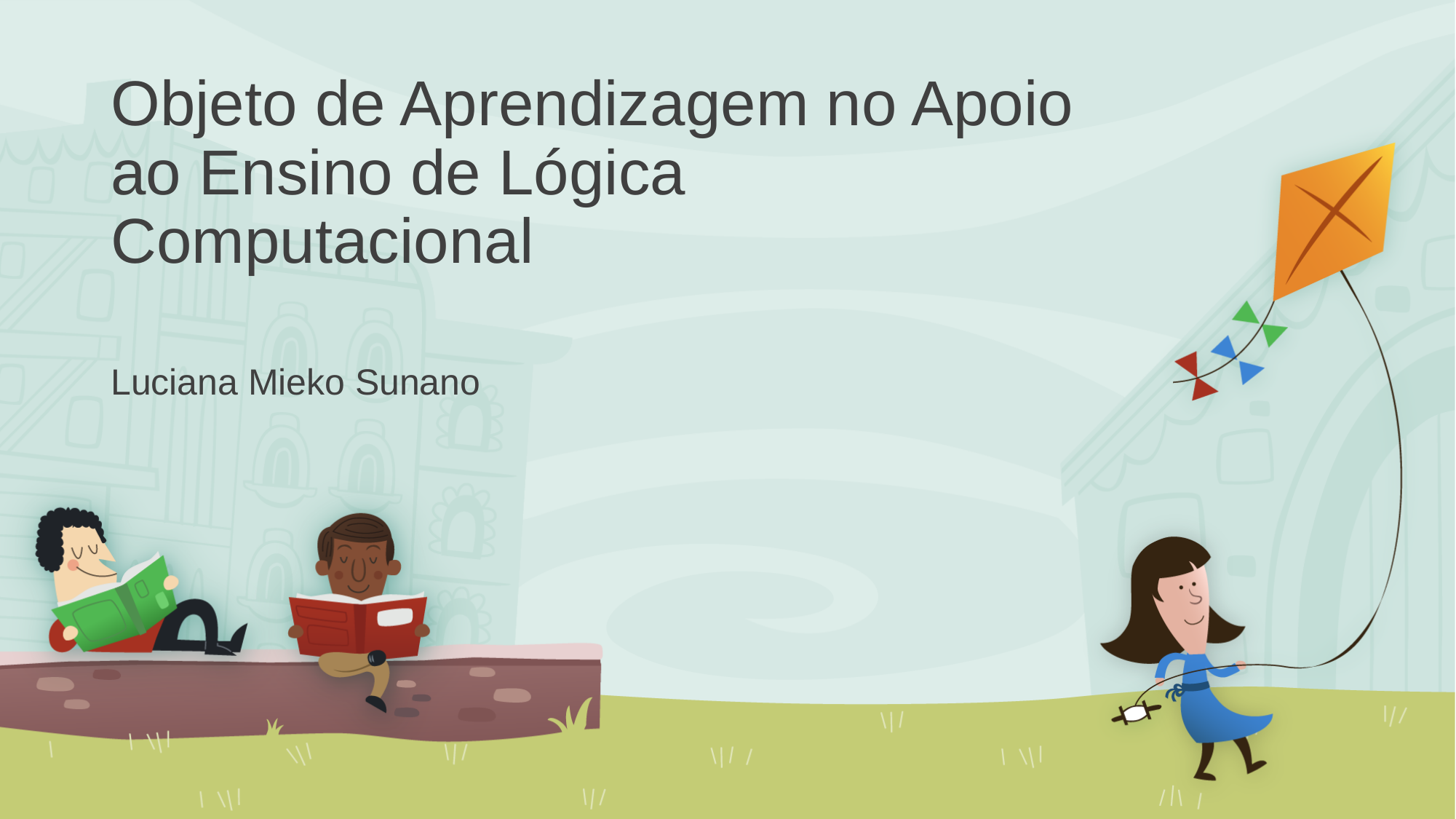

# Objeto de Aprendizagem no Apoio ao Ensino de Lógica Computacional
Luciana Mieko Sunano